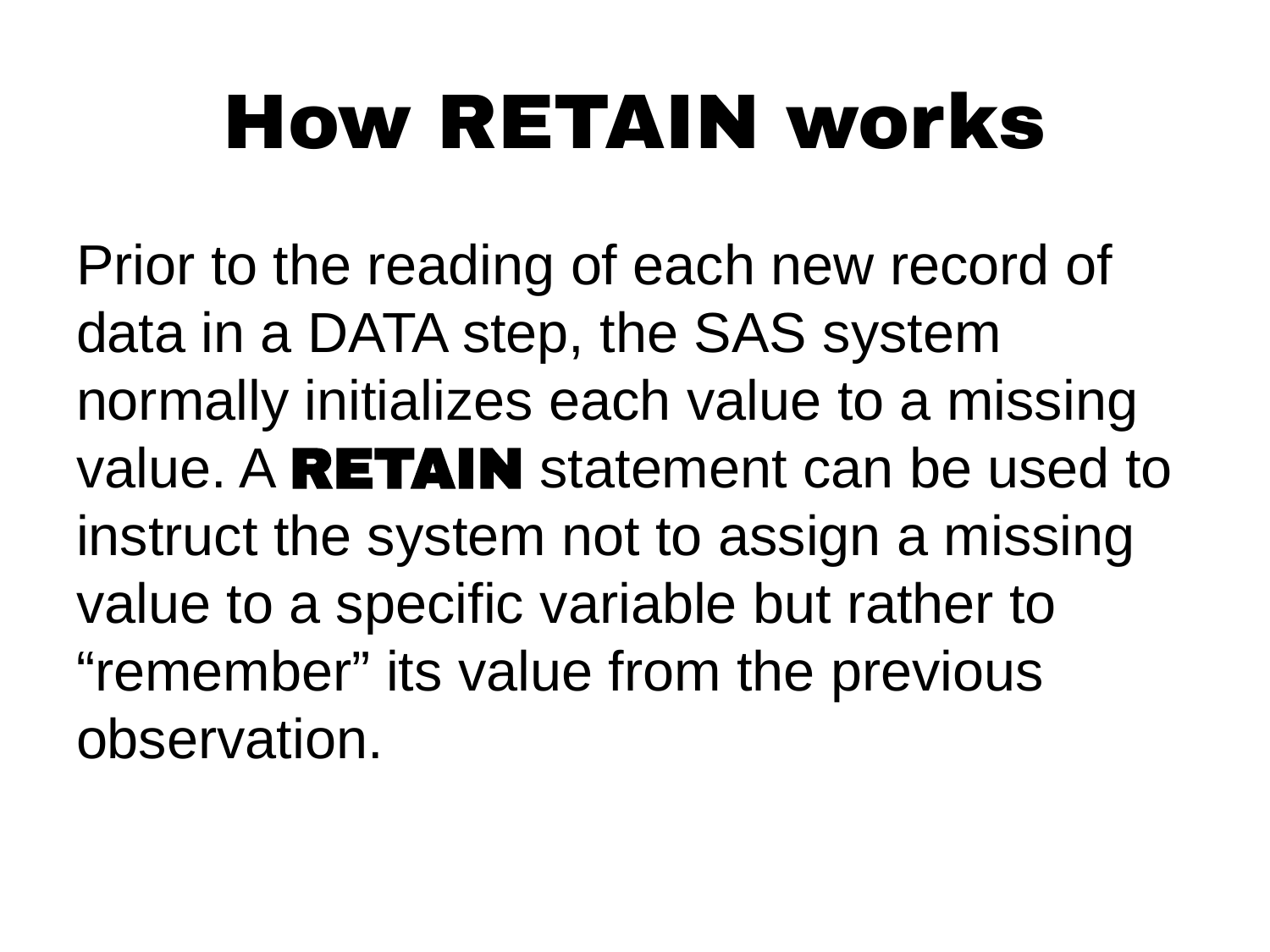

# How RETAIN works
Prior to the reading of each new record of data in a DATA step, the SAS system normally initializes each value to a missing value. A RETAIN statement can be used to instruct the system not to assign a missing value to a specific variable but rather to “remember” its value from the previous observation.